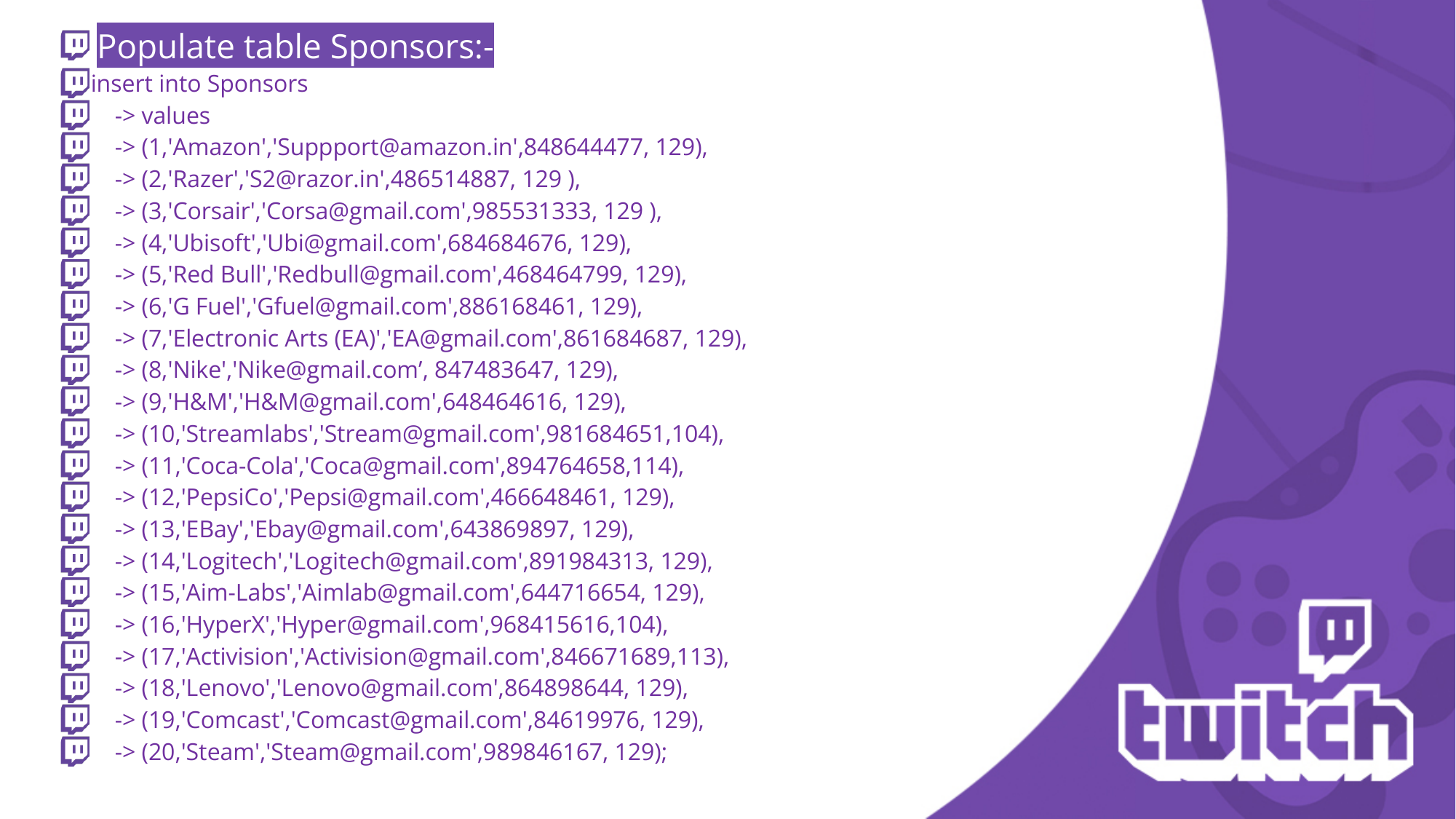

Populate table Sponsors:-
insert into Sponsors
    -> values
    -> (1,'Amazon','Suppport@amazon.in',848644477, 129),
    -> (2,'Razer','S2@razor.in',486514887, 129 ),
    -> (3,'Corsair','Corsa@gmail.com',985531333, 129 ),
    -> (4,'Ubisoft','Ubi@gmail.com',684684676, 129),
    -> (5,'Red Bull','Redbull@gmail.com',468464799, 129),
    -> (6,'G Fuel','Gfuel@gmail.com',886168461, 129),
    -> (7,'Electronic Arts (EA)','EA@gmail.com',861684687, 129),
    -> (8,'Nike','Nike@gmail.com’, 847483647, 129),
    -> (9,'H&M','H&M@gmail.com',648464616, 129),
    -> (10,'Streamlabs','Stream@gmail.com',981684651,104),
    -> (11,'Coca-Cola','Coca@gmail.com',894764658,114),
    -> (12,'PepsiCo','Pepsi@gmail.com',466648461, 129),
    -> (13,'EBay','Ebay@gmail.com',643869897, 129),
    -> (14,'Logitech','Logitech@gmail.com',891984313, 129),
    -> (15,'Aim-Labs','Aimlab@gmail.com',644716654, 129),
    -> (16,'HyperX','Hyper@gmail.com',968415616,104),
    -> (17,'Activision','Activision@gmail.com',846671689,113),
    -> (18,'Lenovo','Lenovo@gmail.com',864898644, 129),
    -> (19,'Comcast','Comcast@gmail.com',84619976, 129),
    -> (20,'Steam','Steam@gmail.com',989846167, 129);